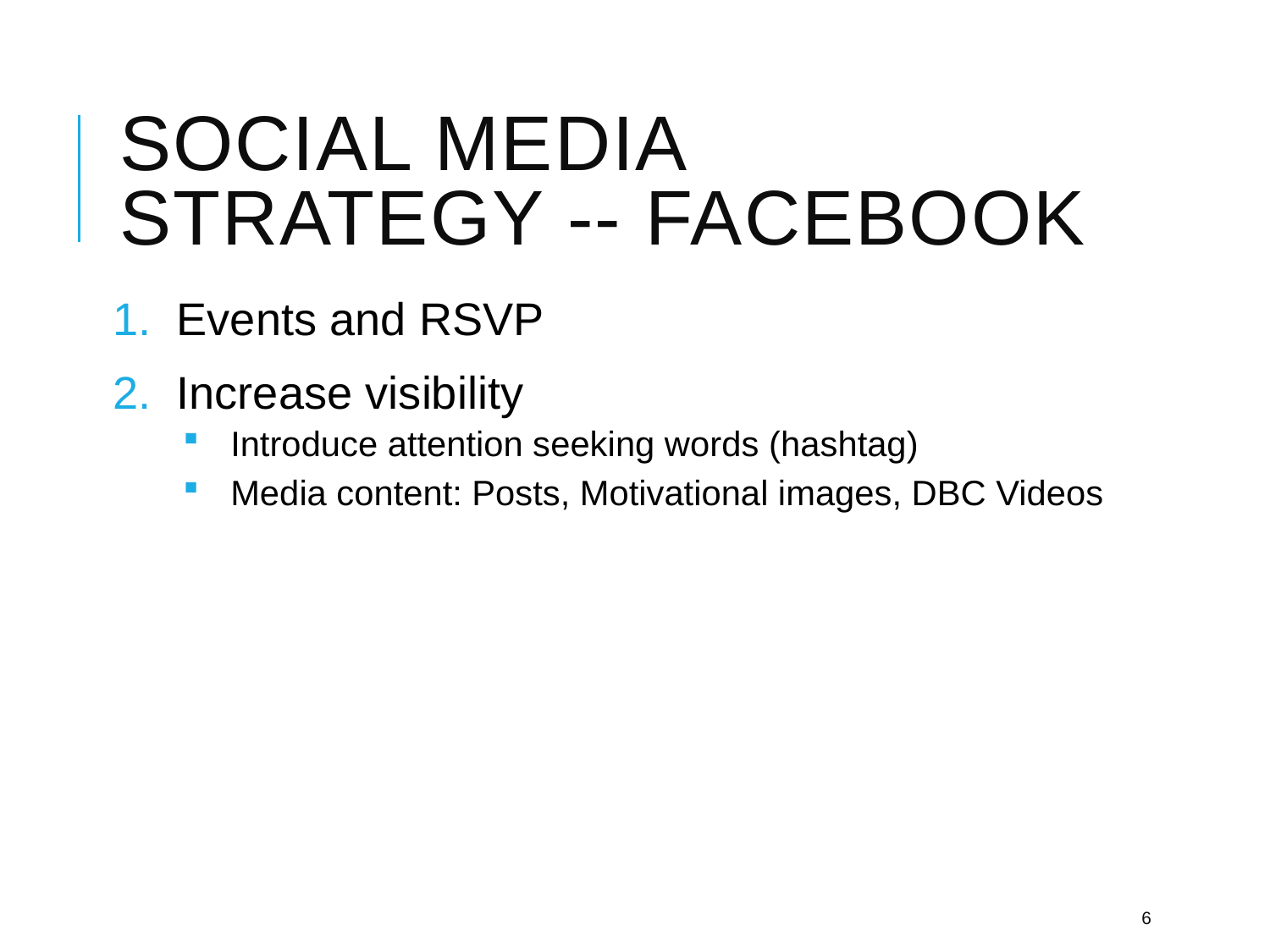

# Social media strategy -- Facebook
Events and RSVP
Increase visibility
Introduce attention seeking words (hashtag)
Media content: Posts, Motivational images, DBC Videos
6